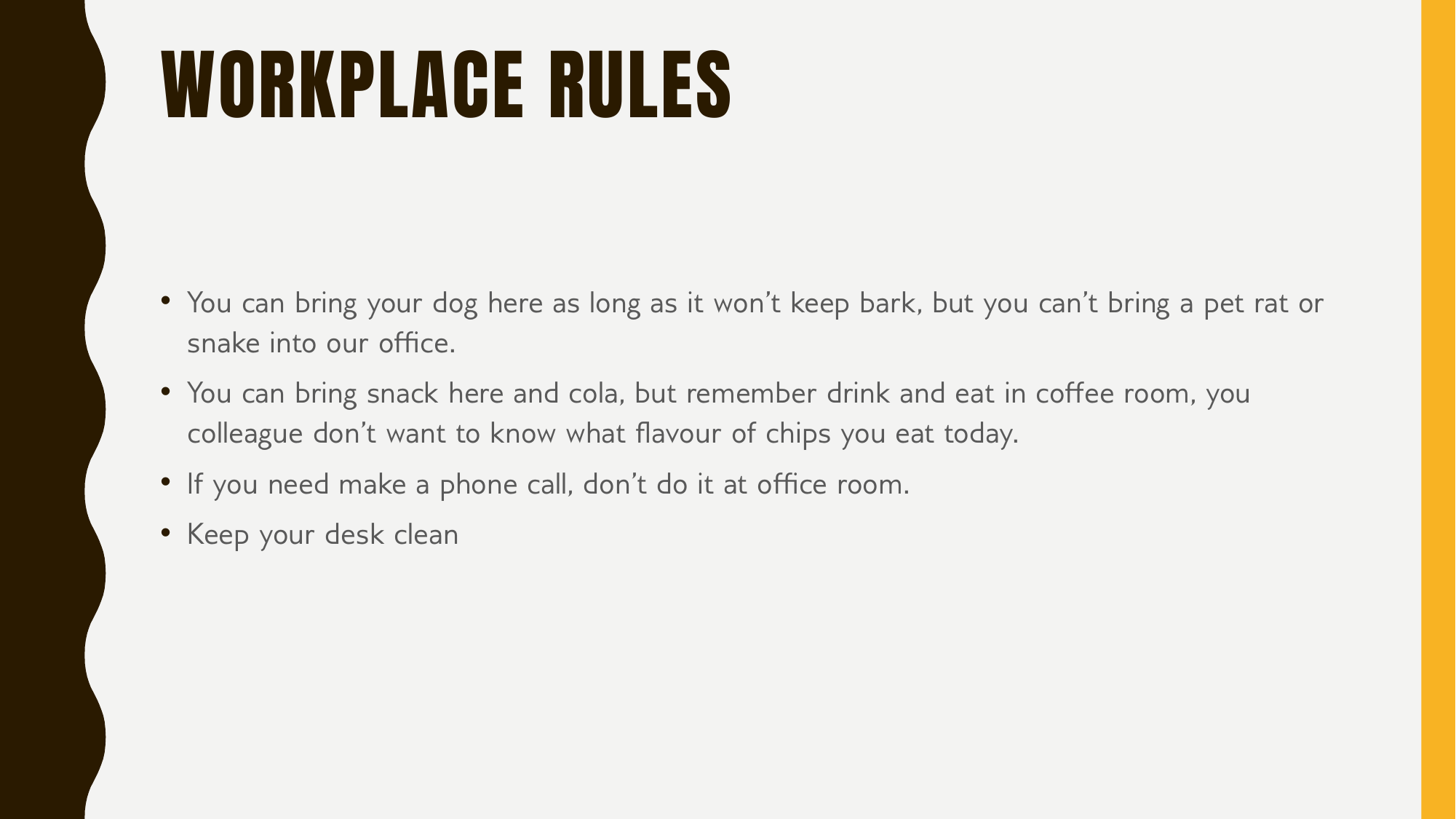

# Workplace RULES
You can bring your dog here as long as it won’t keep bark, but you can’t bring a pet rat or snake into our office.
You can bring snack here and cola, but remember drink and eat in coffee room, you colleague don’t want to know what flavour of chips you eat today.
If you need make a phone call, don’t do it at office room.
Keep your desk clean